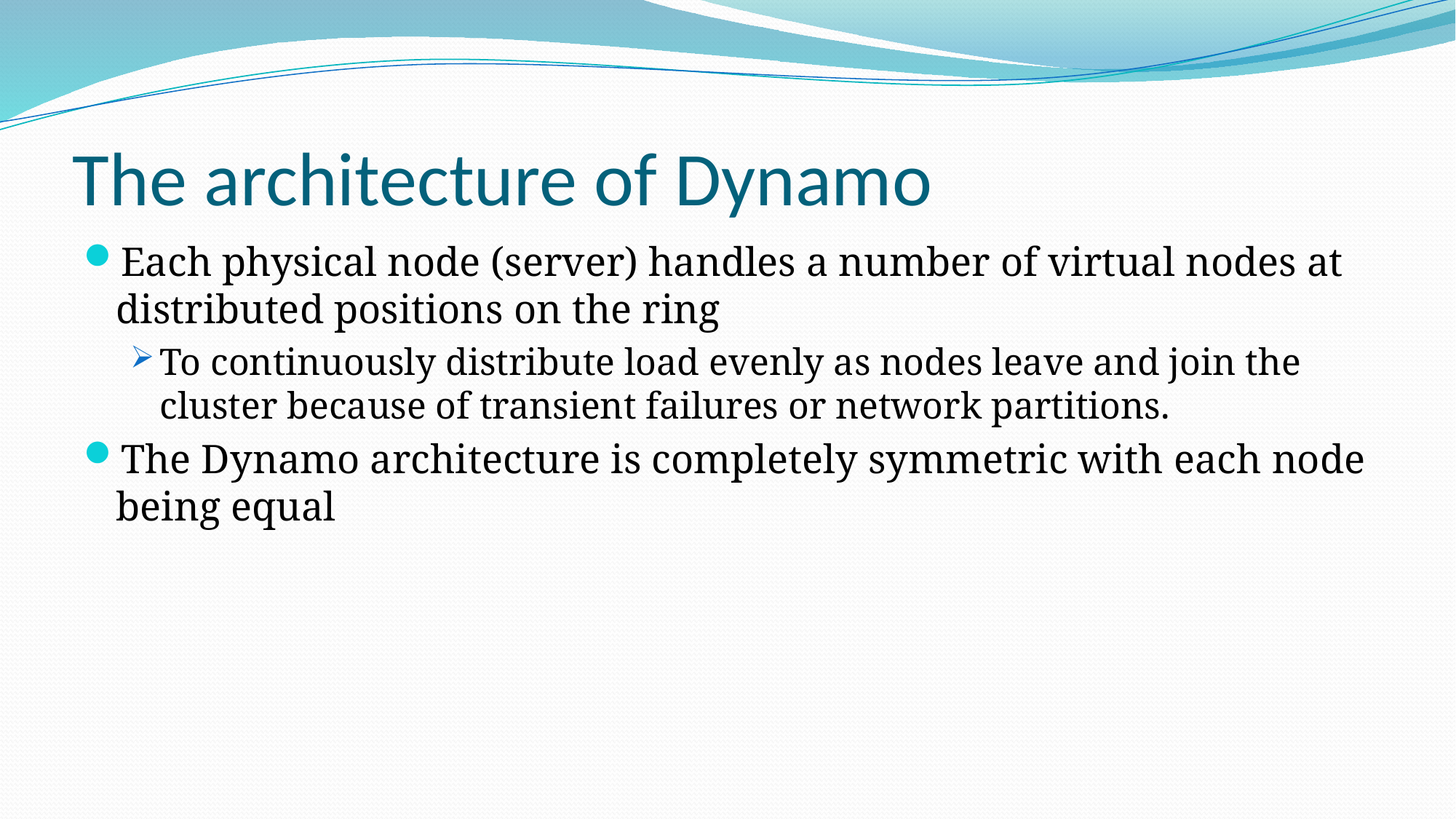

# The architecture of Dynamo
Each physical node (server) handles a number of virtual nodes at distributed positions on the ring
To continuously distribute load evenly as nodes leave and join the cluster because of transient failures or network partitions.
The Dynamo architecture is completely symmetric with each node being equal